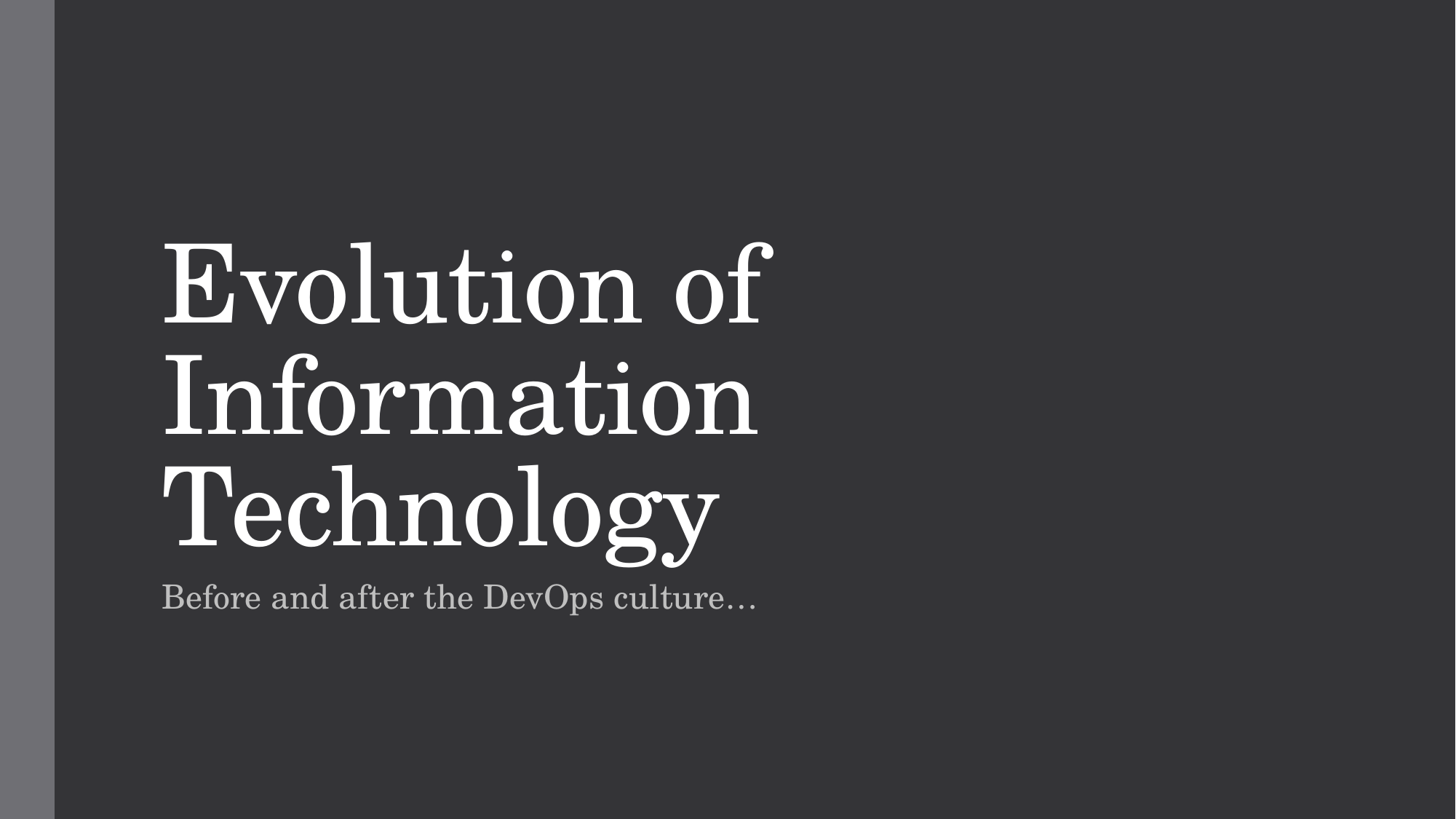

# Evolution of Information Technology
Before and after the DevOps culture…